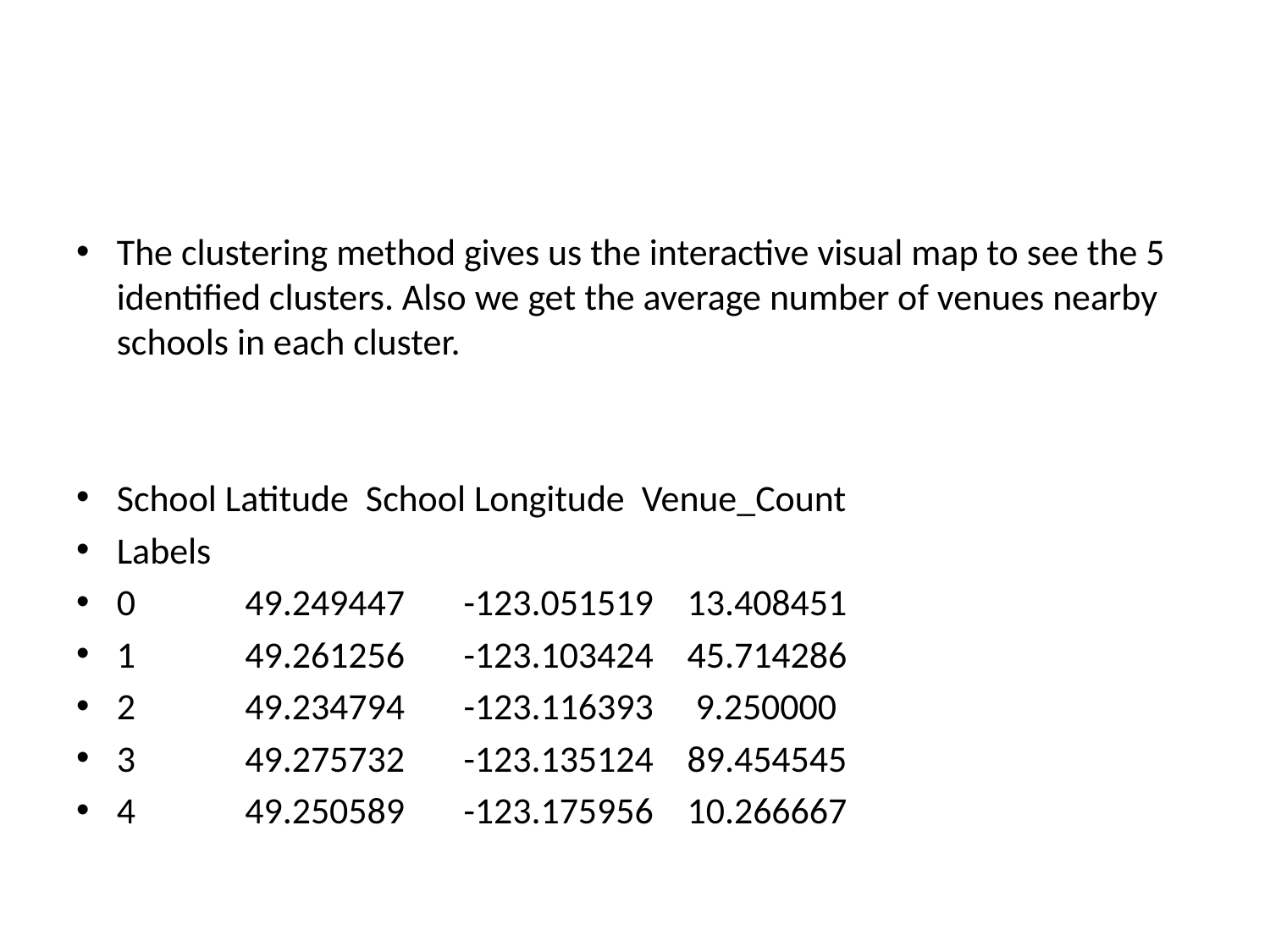

#
The clustering method gives us the interactive visual map to see the 5 identified clusters. Also we get the average number of venues nearby schools in each cluster.

School Latitude  School Longitude  Venue_Count
Labels
0             49.249447       -123.051519    13.408451
1             49.261256       -123.103424    45.714286
2             49.234794       -123.116393     9.250000
3             49.275732       -123.135124    89.454545
4             49.250589       -123.175956    10.266667